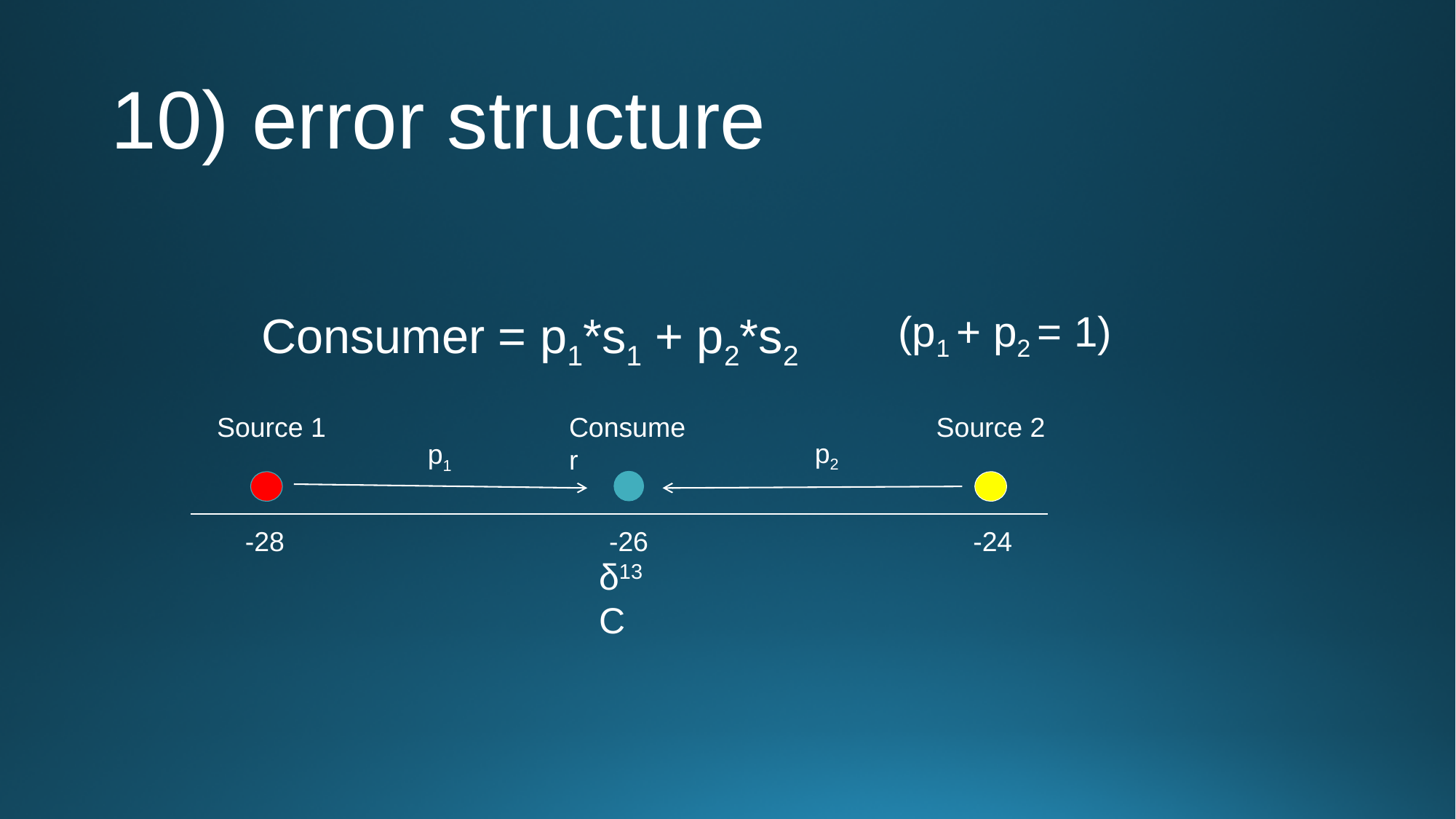

# 10) error structure
(p1 + p2 = 1)
Source 1
Consumer
Source 2
p2
p1

-28
-26
-24
Consumer = p1*s1 + p2*s2
δ13C